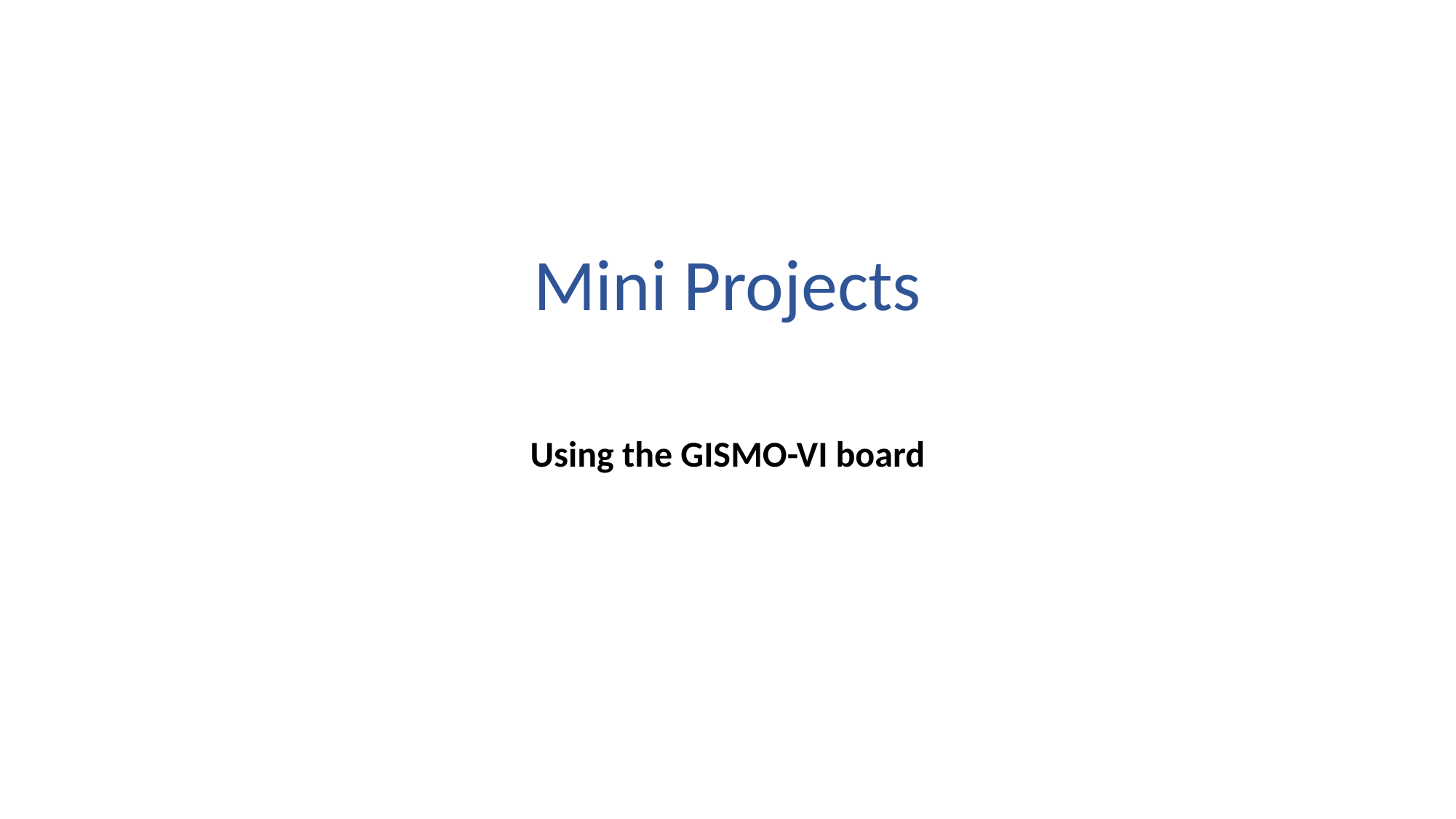

# Mini Projects
Using the GISMO-VI board